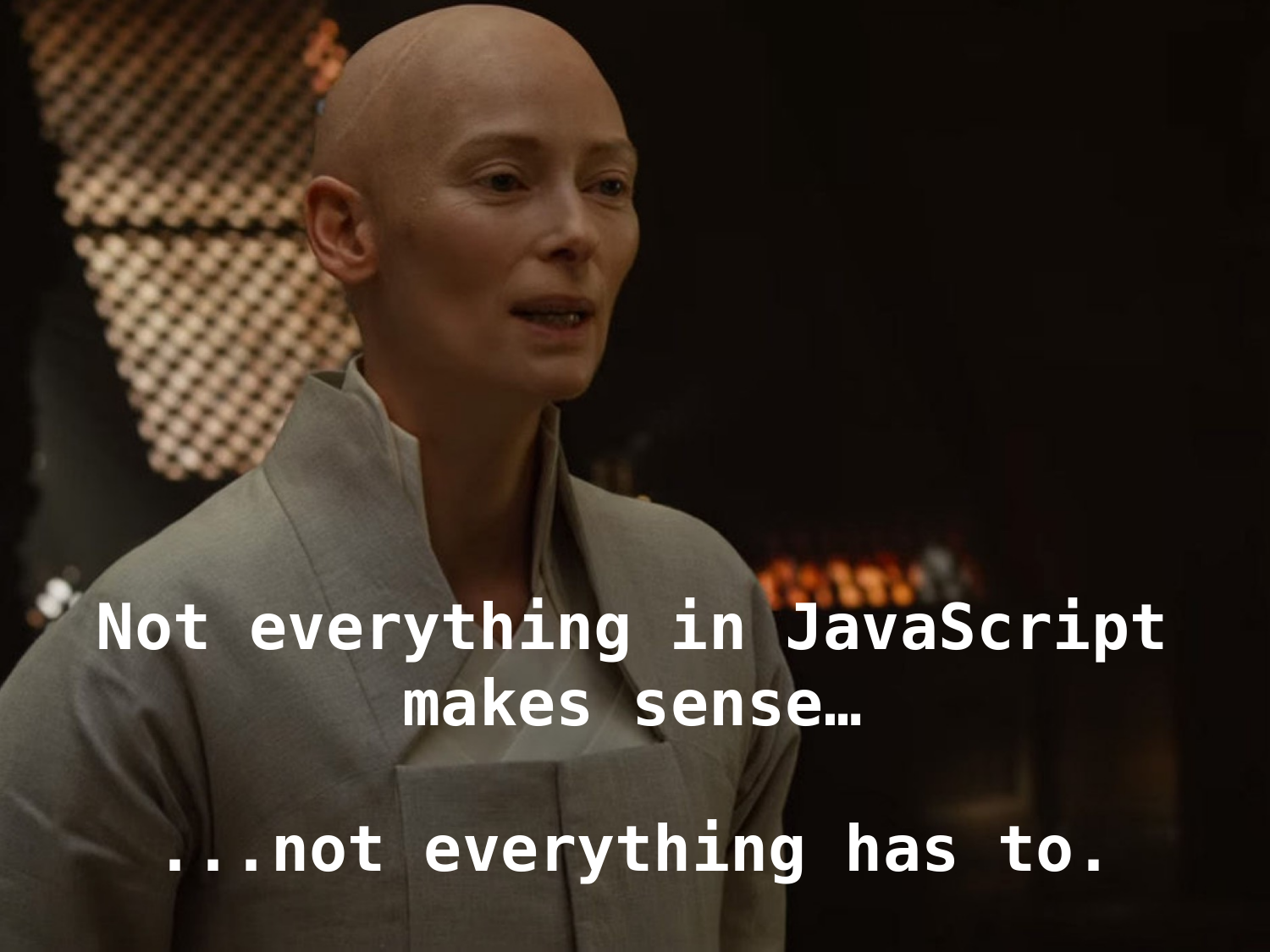

Not everything in JavaScript makes sense…
...not everything has to.